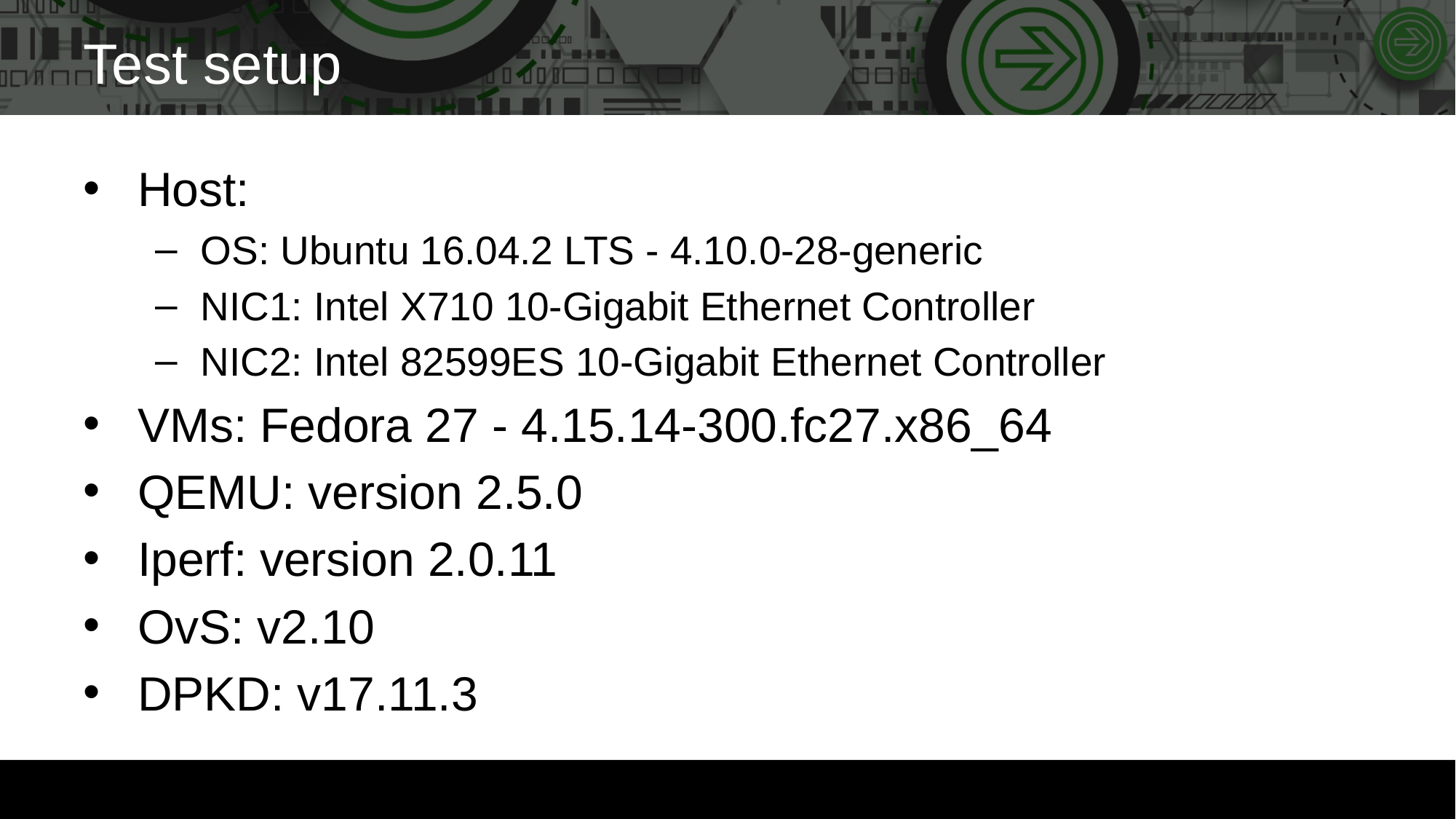

# Test setup
Host:
OS: Ubuntu 16.04.2 LTS - 4.10.0-28-generic
NIC1: Intel X710 10-Gigabit Ethernet Controller
NIC2: Intel 82599ES 10-Gigabit Ethernet Controller
VMs: Fedora 27 - 4.15.14-300.fc27.x86_64
QEMU: version 2.5.0
Iperf: version 2.0.11
OvS: v2.10
DPKD: v17.11.3